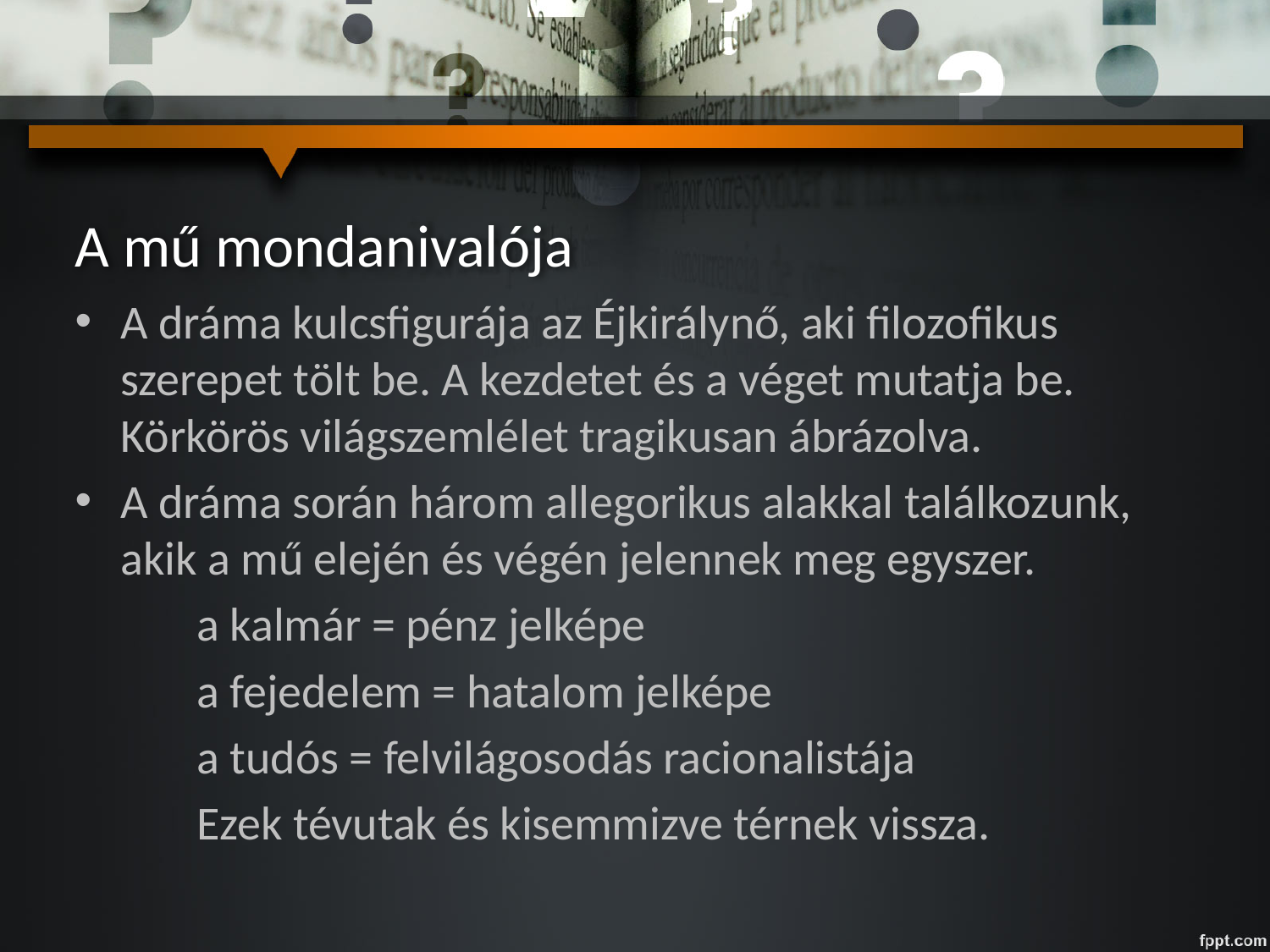

# A mű mondanivalója
A dráma kulcsfigurája az Éjkirálynő, aki filozofikus szerepet tölt be. A kezdetet és a véget mutatja be. Körkörös világszemlélet tragikusan ábrázolva.
A dráma során három allegorikus alakkal találkozunk, akik a mű elején és végén jelennek meg egyszer.
	a kalmár = pénz jelképe
	a fejedelem = hatalom jelképe
	a tudós = felvilágosodás racionalistája
	Ezek tévutak és kisemmizve térnek vissza.